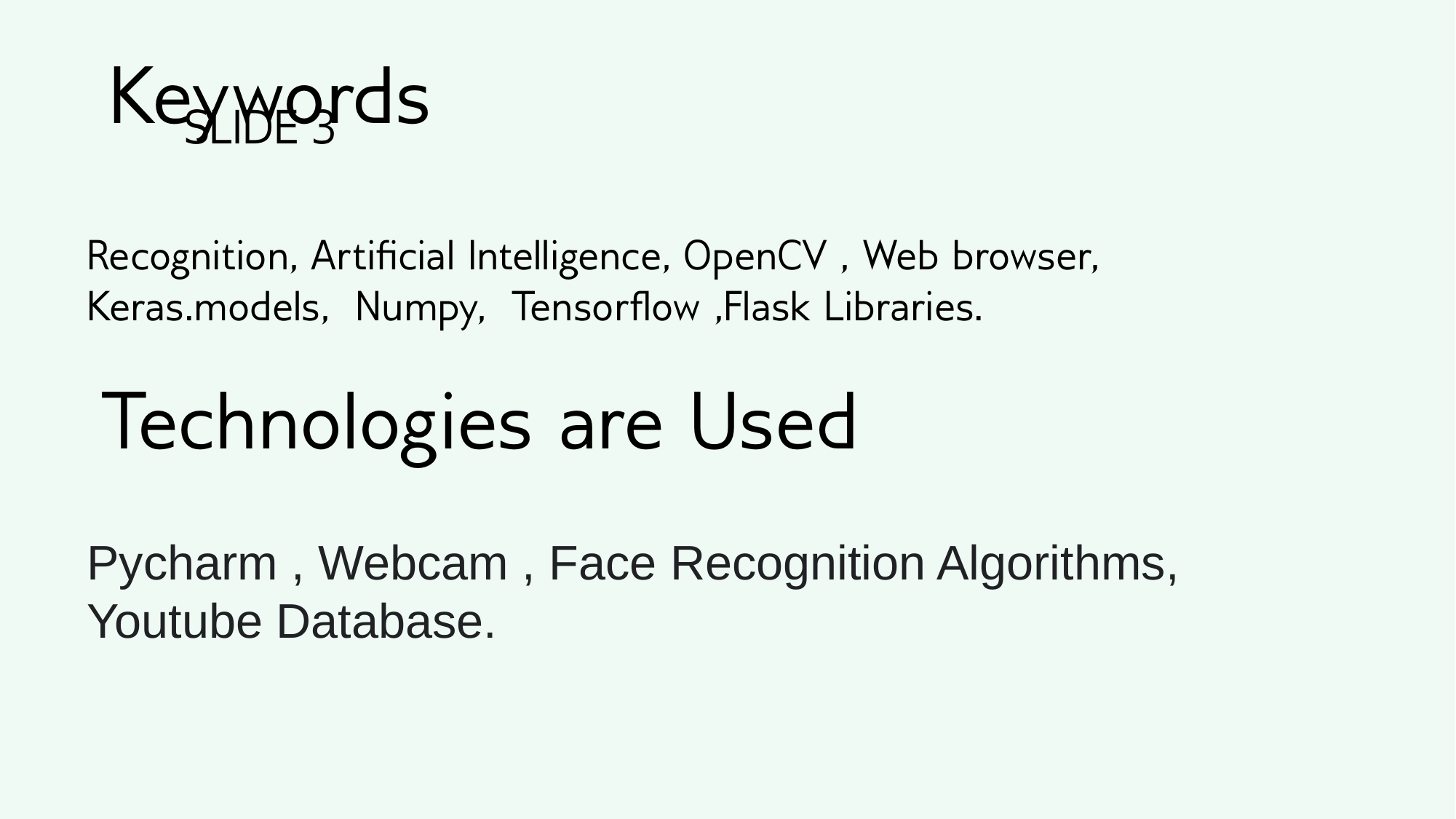

Keywords
# Slide 3
Recognition, Artificial Intelligence, OpenCV , Web browser, Keras.models,  Numpy,  Tensorflow ,Flask Libraries.
Technologies are Used
Pycharm , Webcam , Face Recognition Algorithms, Youtube Database.